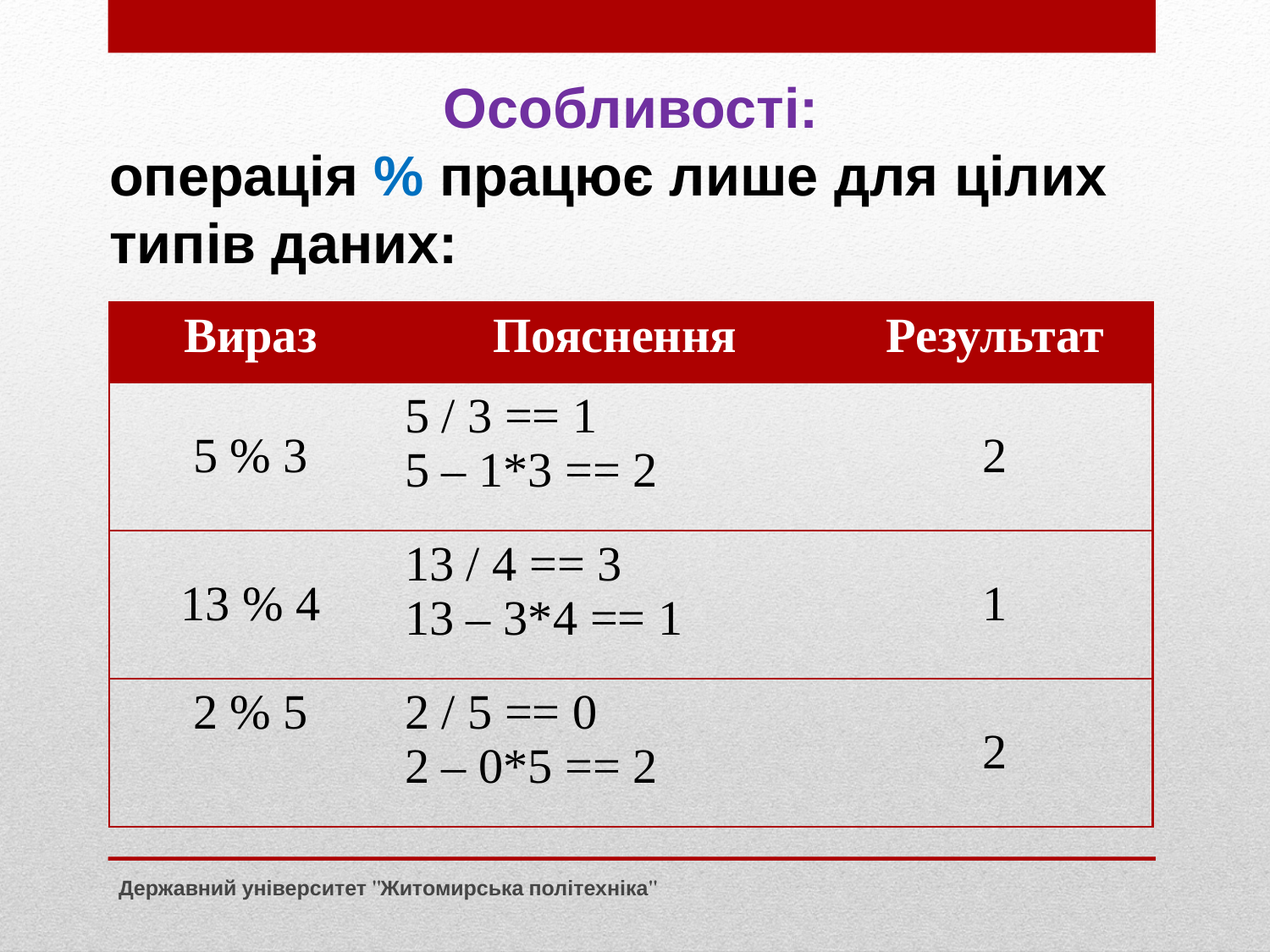

Особливості:
операція % працює лише для цілих типів даних:
| Вираз | Пояснення | Результат |
| --- | --- | --- |
| 5 % 3 | 5 / 3 == 1 5 – 1\*3 == 2 | 2 |
| 13 % 4 | 13 / 4 == 3 13 – 3\*4 == 1 | 1 |
| 2 % 5 | 2 / 5 == 0 2 – 0\*5 == 2 | 2 |
Державний університет "Житомирська політехніка"